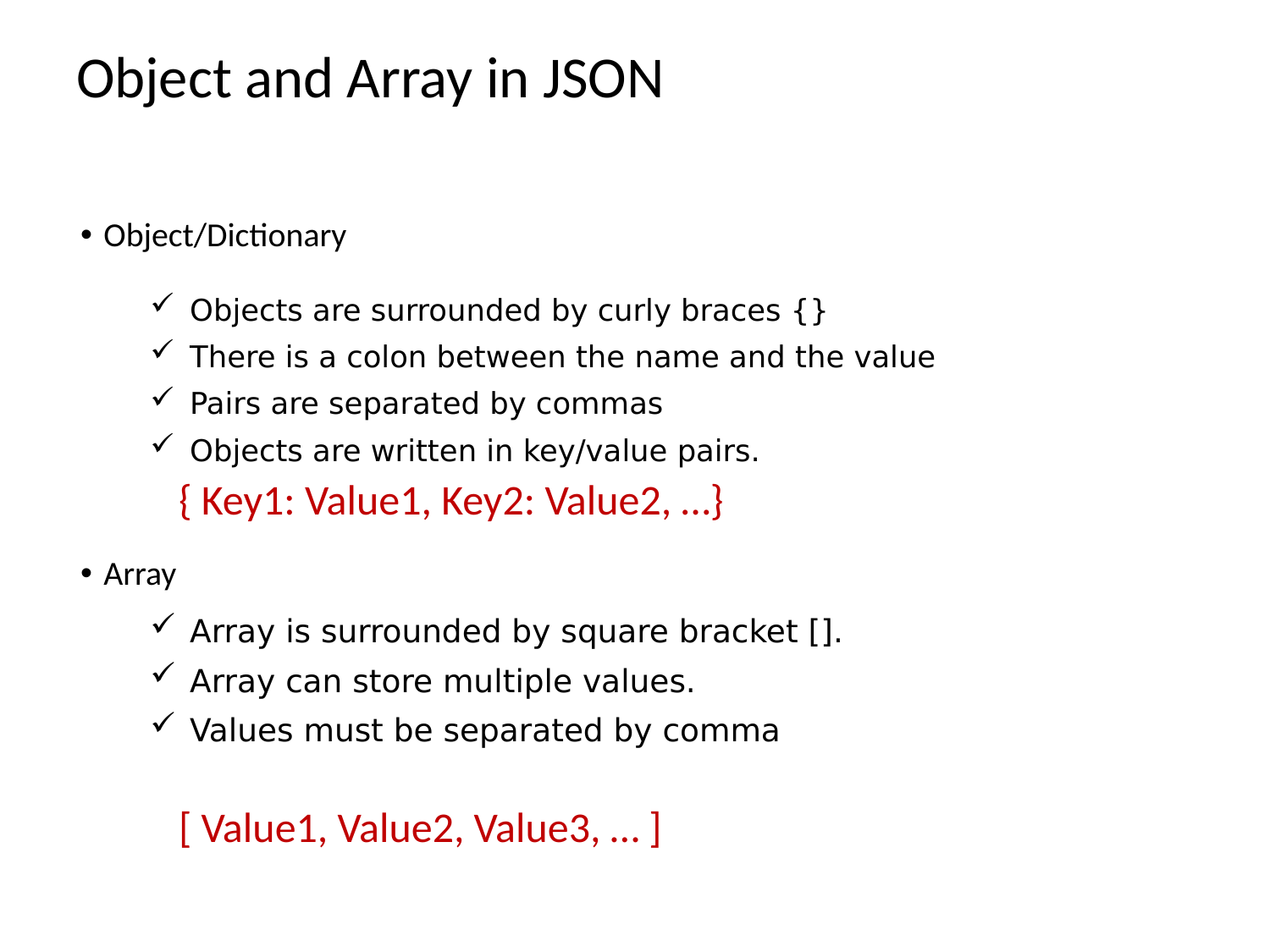

# Object and Array in JSON
Object/Dictionary

Array
Objects are surrounded by curly braces {}
There is a colon between the name and the value
Pairs are separated by commas
Objects are written in key/value pairs.
{ Key1: Value1, Key2: Value2, …}
Array is surrounded by square bracket [].
Array can store multiple values.
Values must be separated by comma
[ Value1, Value2, Value3, … ]